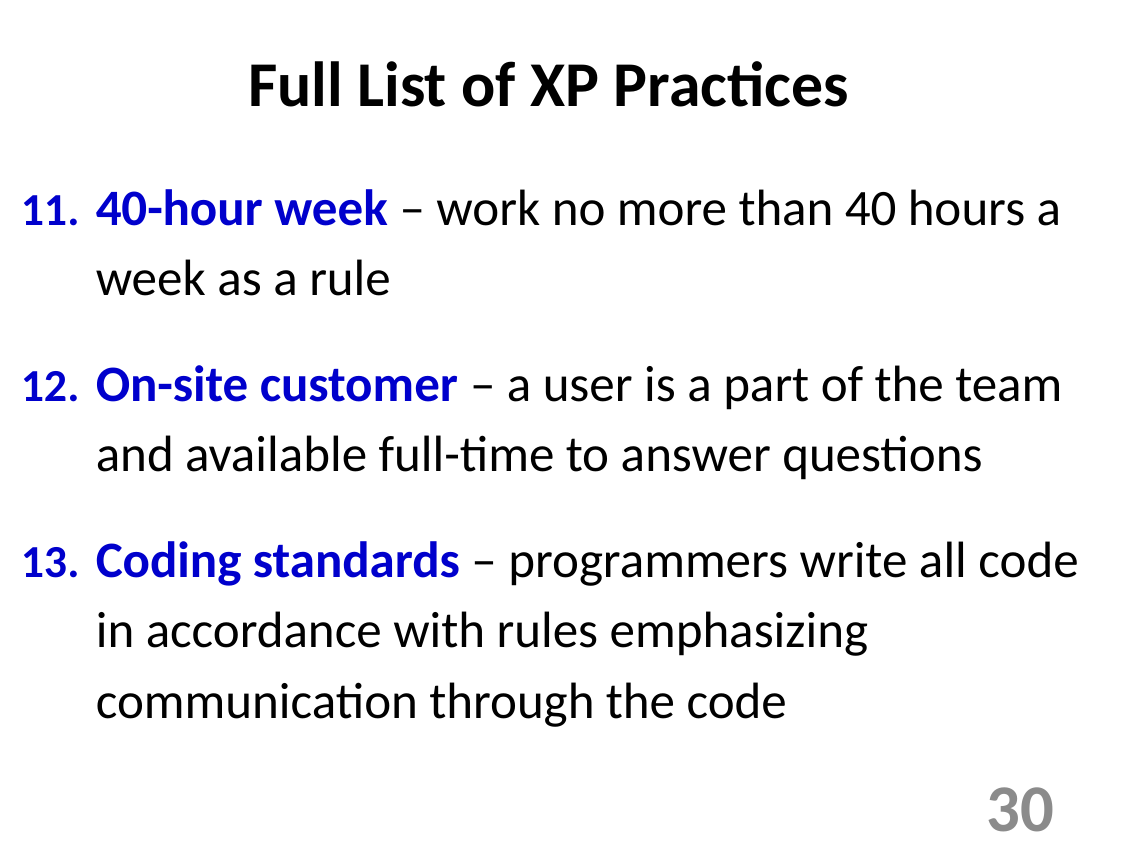

Full List of XP Practices
40-hour week – work no more than 40 hours a week as a rule
On-site customer – a user is a part of the team and available full-time to answer questions
Coding standards – programmers write all code in accordance with rules emphasizing communication through the code

30